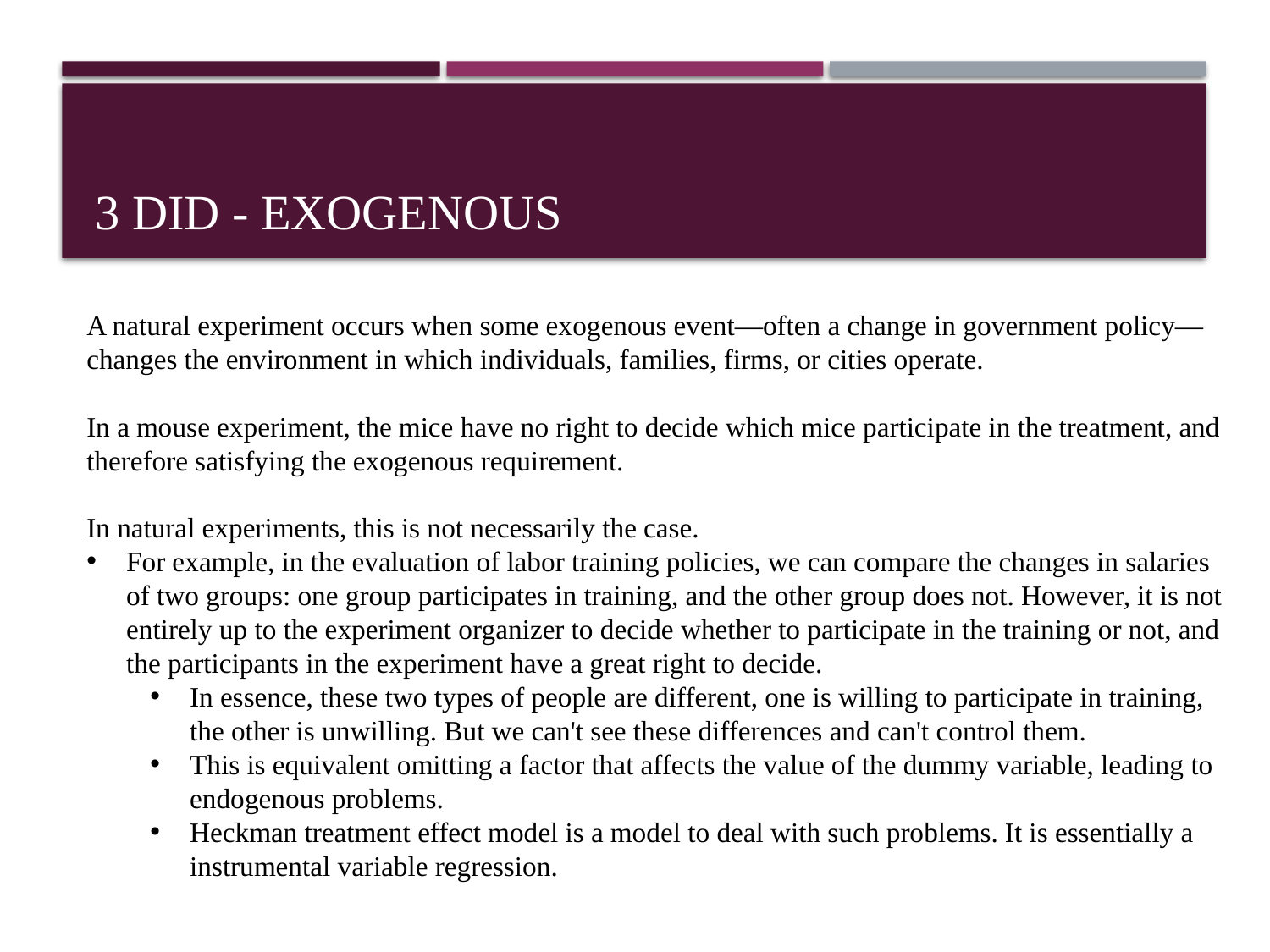

# 3 DID - exogenous
A natural experiment occurs when some exogenous event—often a change in government policy—changes the environment in which individuals, families, firms, or cities operate.

In a mouse experiment, the mice have no right to decide which mice participate in the treatment, and therefore satisfying the exogenous requirement.

In natural experiments, this is not necessarily the case.
For example, in the evaluation of labor training policies, we can compare the changes in salaries of two groups: one group participates in training, and the other group does not. However, it is not entirely up to the experiment organizer to decide whether to participate in the training or not, and the participants in the experiment have a great right to decide.
In essence, these two types of people are different, one is willing to participate in training, the other is unwilling. But we can't see these differences and can't control them.
This is equivalent omitting a factor that affects the value of the dummy variable, leading to endogenous problems.
Heckman treatment effect model is a model to deal with such problems. It is essentially a instrumental variable regression.
21